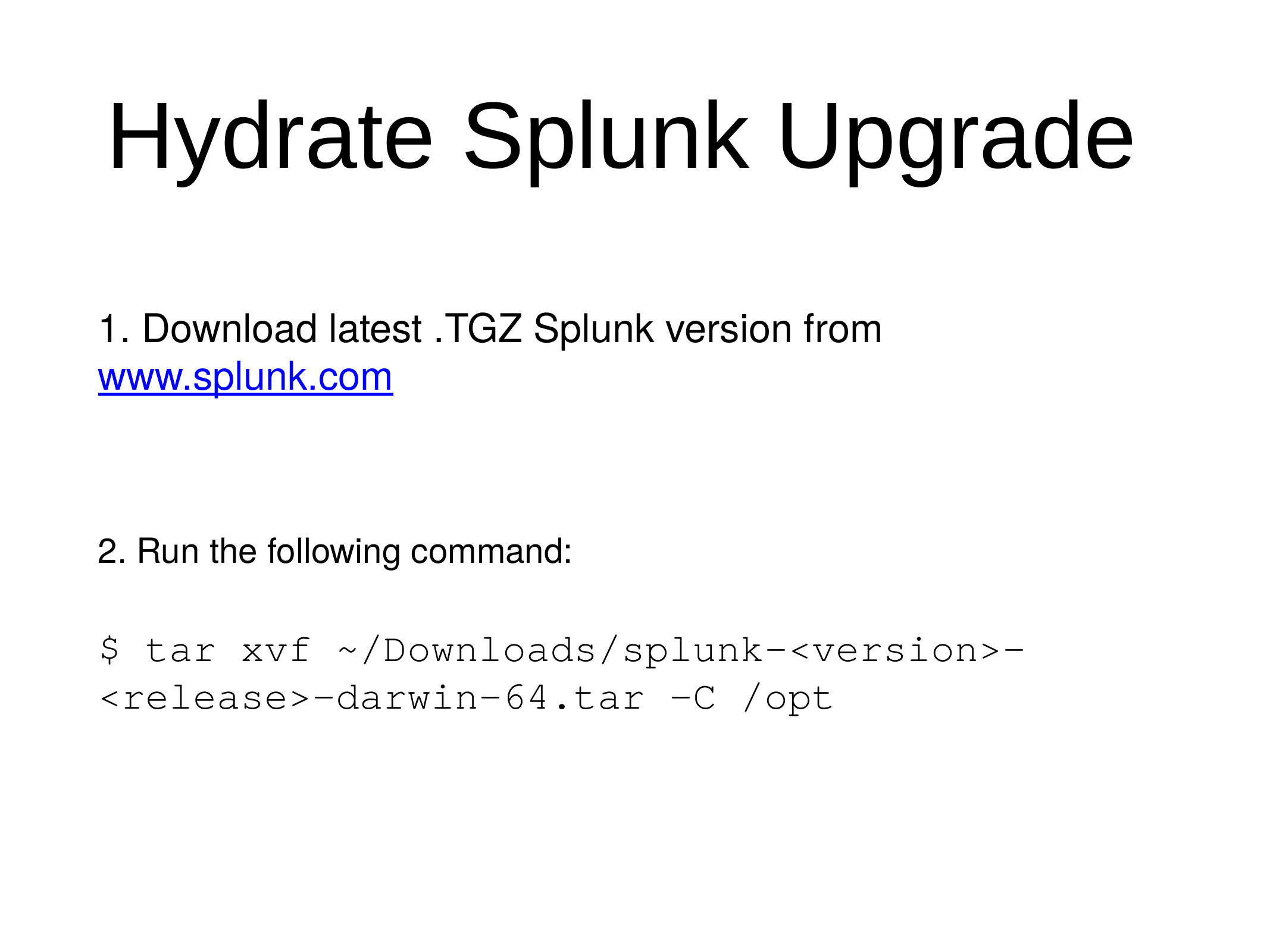

1. Download latest .TGZ Splunk version from www.splunk.com

2. Run the following command:
$ tar xvf ~/Downloads/splunk-<version>-<release>-darwin-64.tar -C /opt

# Hydrate Splunk Upgrade